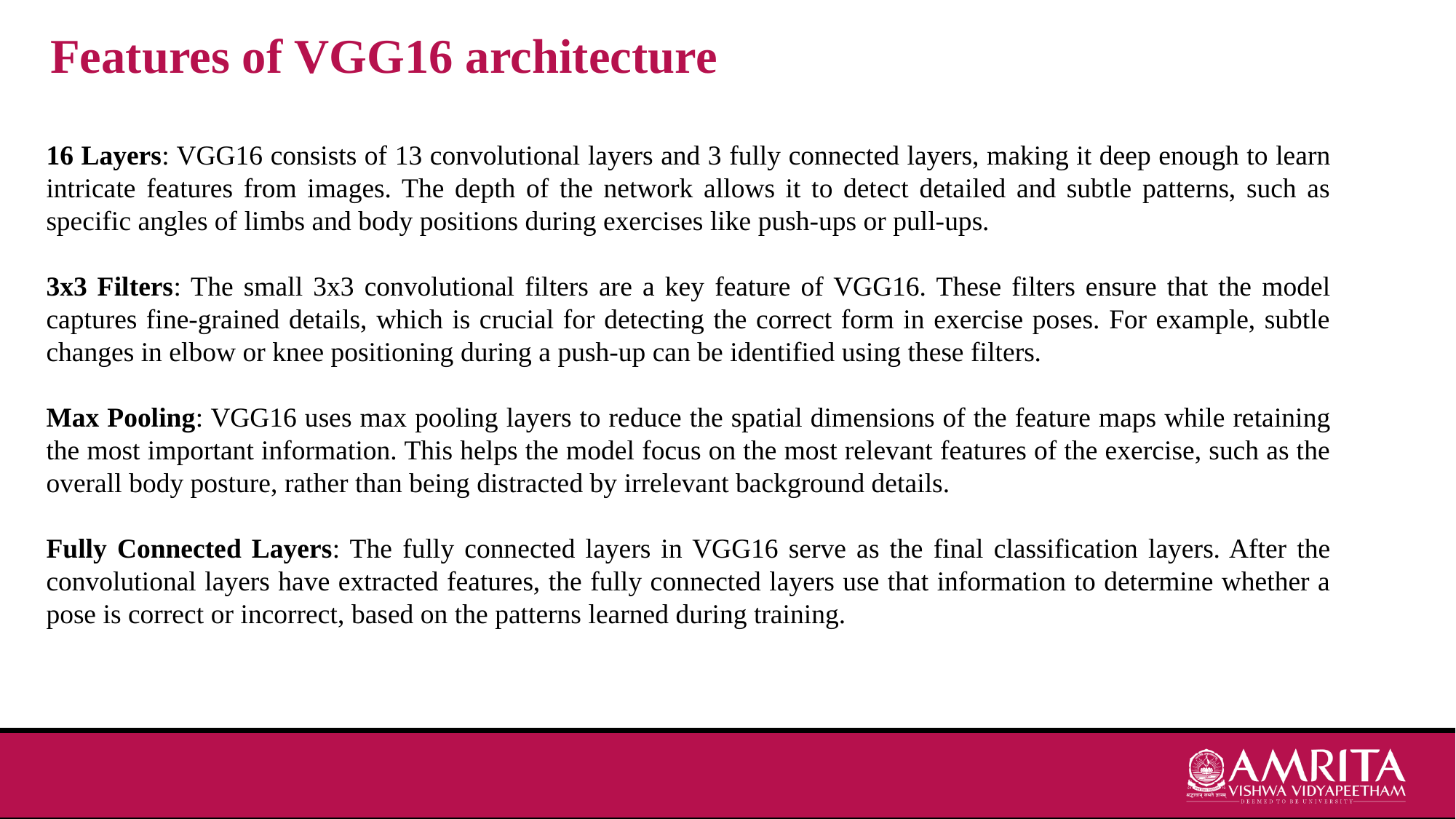

Features of VGG16 architecture
16 Layers: VGG16 consists of 13 convolutional layers and 3 fully connected layers, making it deep enough to learn intricate features from images. The depth of the network allows it to detect detailed and subtle patterns, such as specific angles of limbs and body positions during exercises like push-ups or pull-ups.

3x3 Filters: The small 3x3 convolutional filters are a key feature of VGG16. These filters ensure that the model captures fine-grained details, which is crucial for detecting the correct form in exercise poses. For example, subtle changes in elbow or knee positioning during a push-up can be identified using these filters.

Max Pooling: VGG16 uses max pooling layers to reduce the spatial dimensions of the feature maps while retaining the most important information. This helps the model focus on the most relevant features of the exercise, such as the overall body posture, rather than being distracted by irrelevant background details.

Fully Connected Layers: The fully connected layers in VGG16 serve as the final classification layers. After the convolutional layers have extracted features, the fully connected layers use that information to determine whether a pose is correct or incorrect, based on the patterns learned during training.